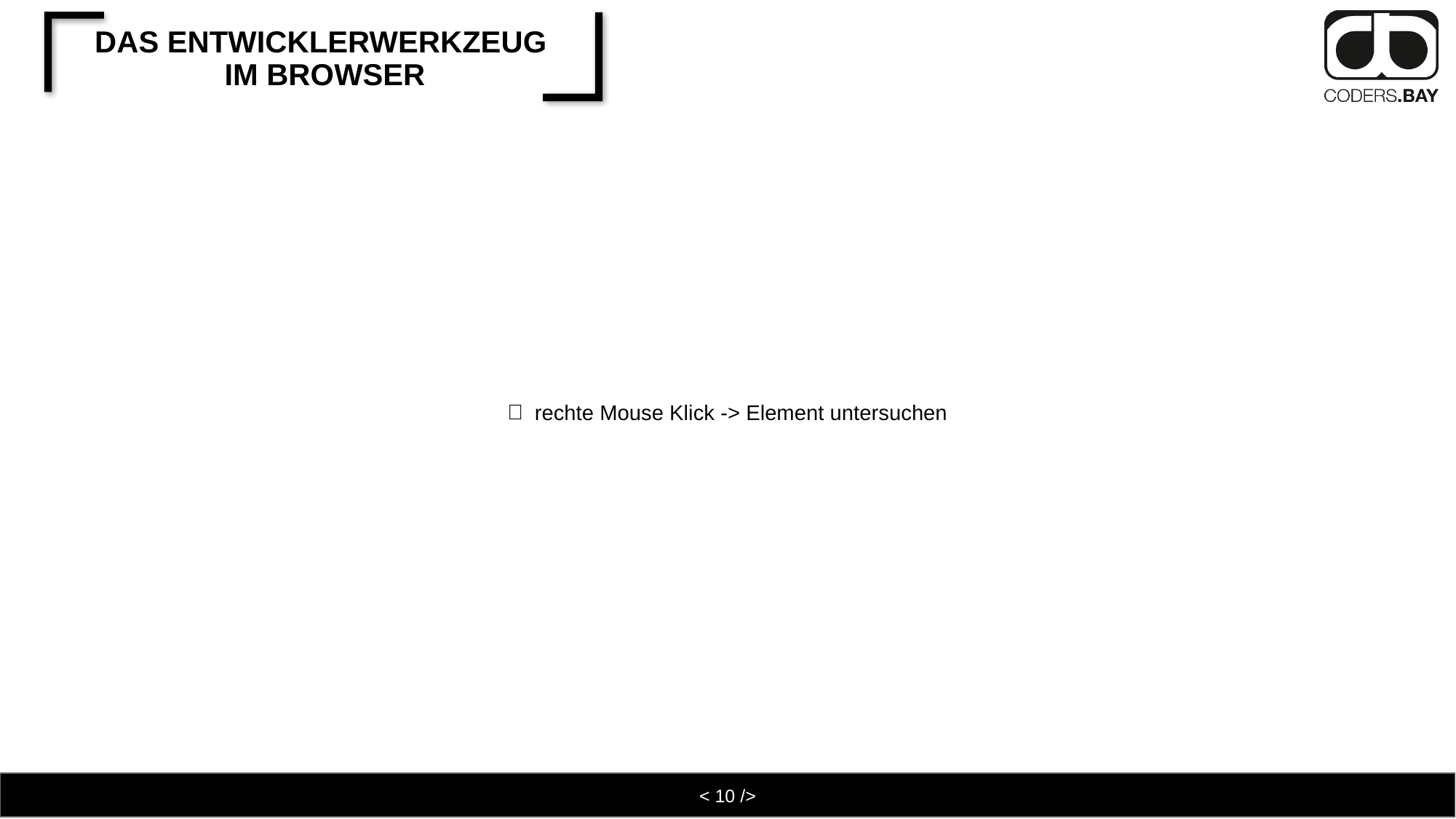

# Das Entwicklerwerkzeug im Browser
rechte Mouse Klick -> Element untersuchen